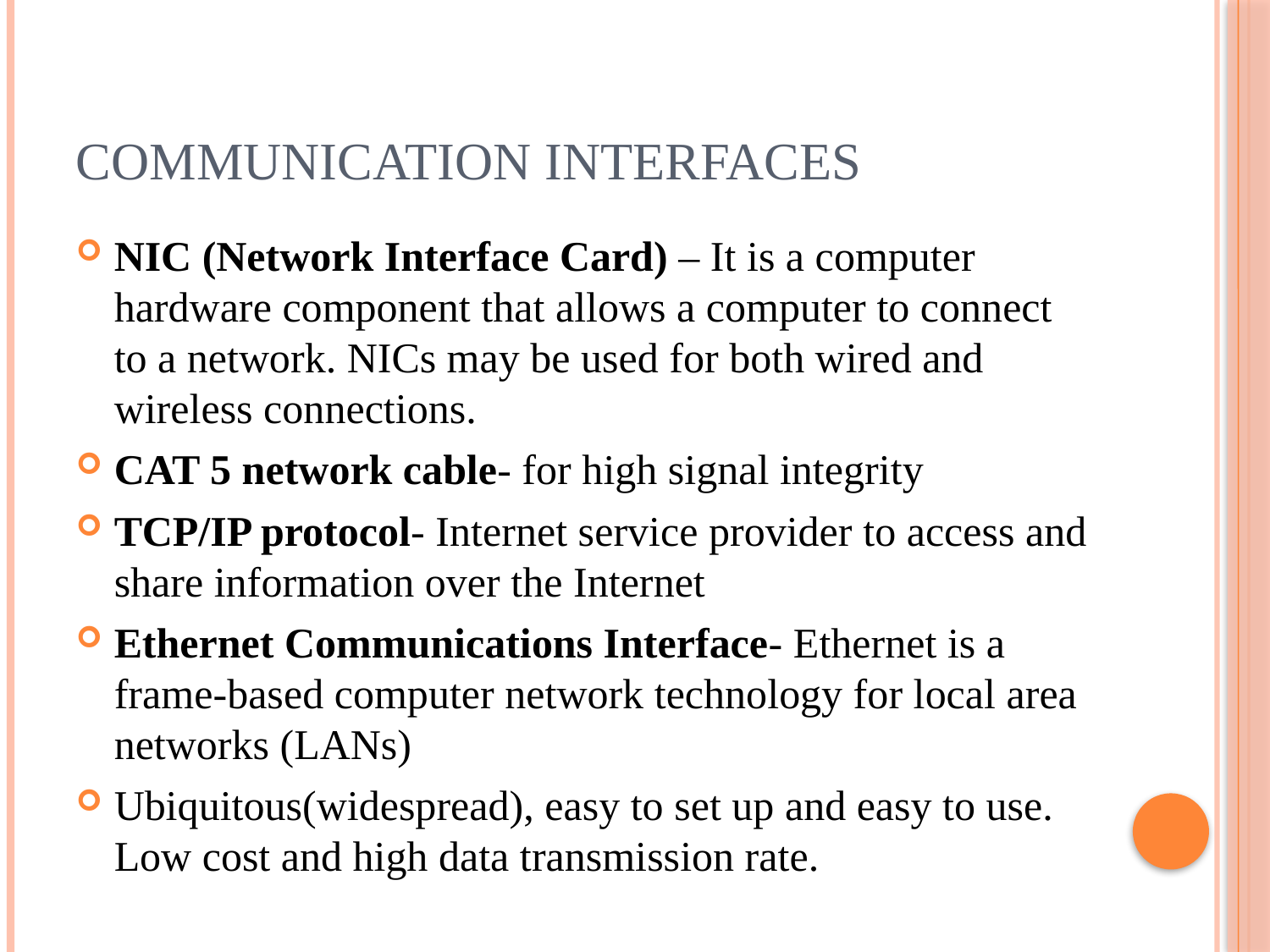

# Communication Interfaces
NIC (Network Interface Card) – It is a computer hardware component that allows a computer to connect to a network. NICs may be used for both wired and wireless connections.
CAT 5 network cable- for high signal integrity
TCP/IP protocol- Internet service provider to access and share information over the Internet
Ethernet Communications Interface- Ethernet is a frame-based computer network technology for local area networks (LANs)
Ubiquitous(widespread), easy to set up and easy to use. Low cost and high data transmission rate.